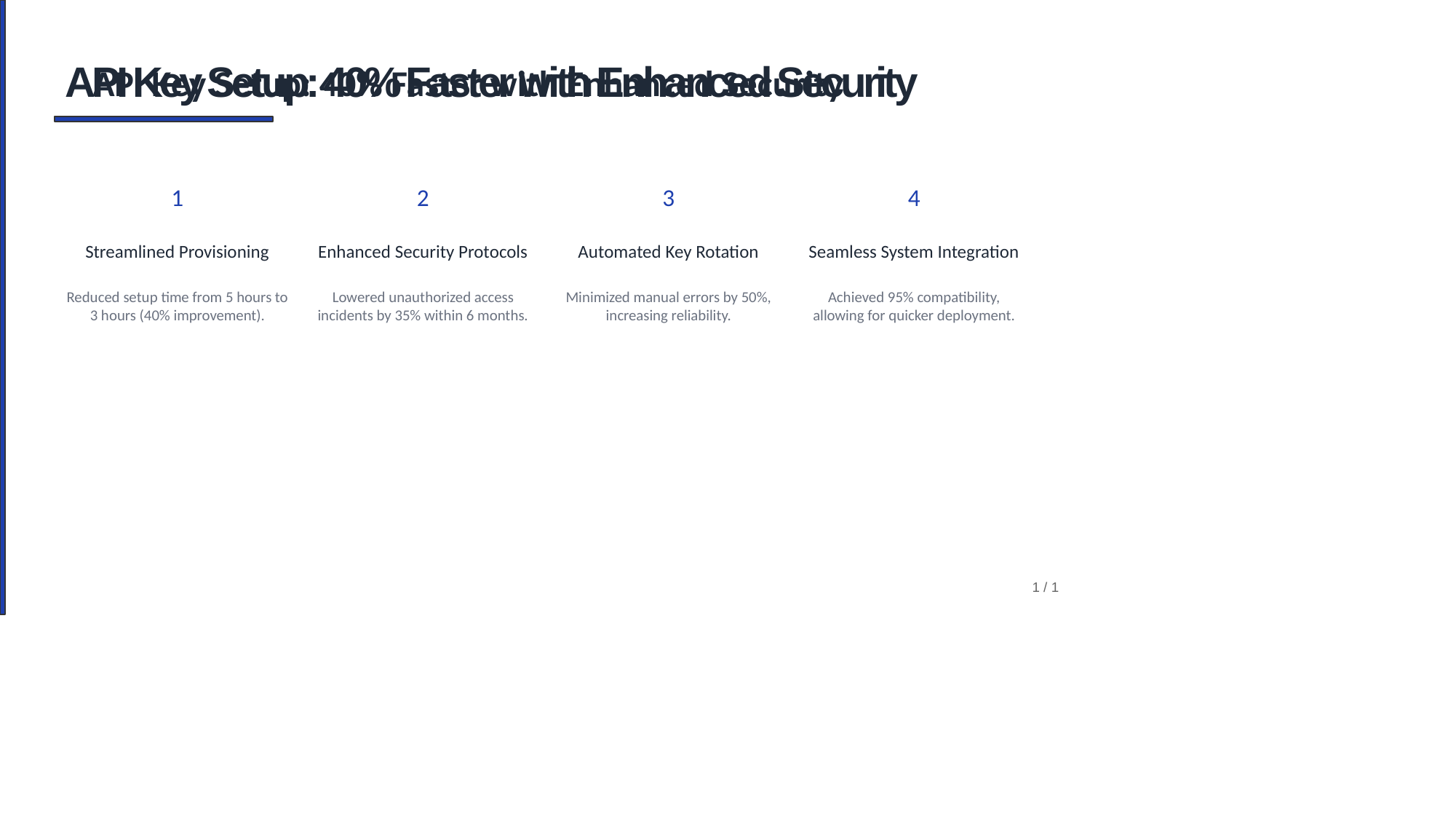

API Key Setup: 40% Faster with Enhanced Security
API Key Setup: 40% Faster with Enhanced Security

1
2
3
4
Streamlined Provisioning
Enhanced Security Protocols
Automated Key Rotation
Seamless System Integration
Reduced setup time from 5 hours to 3 hours (40% improvement).
Lowered unauthorized access incidents by 35% within 6 months.
Minimized manual errors by 50%, increasing reliability.
Achieved 95% compatibility, allowing for quicker deployment.
1 / 1